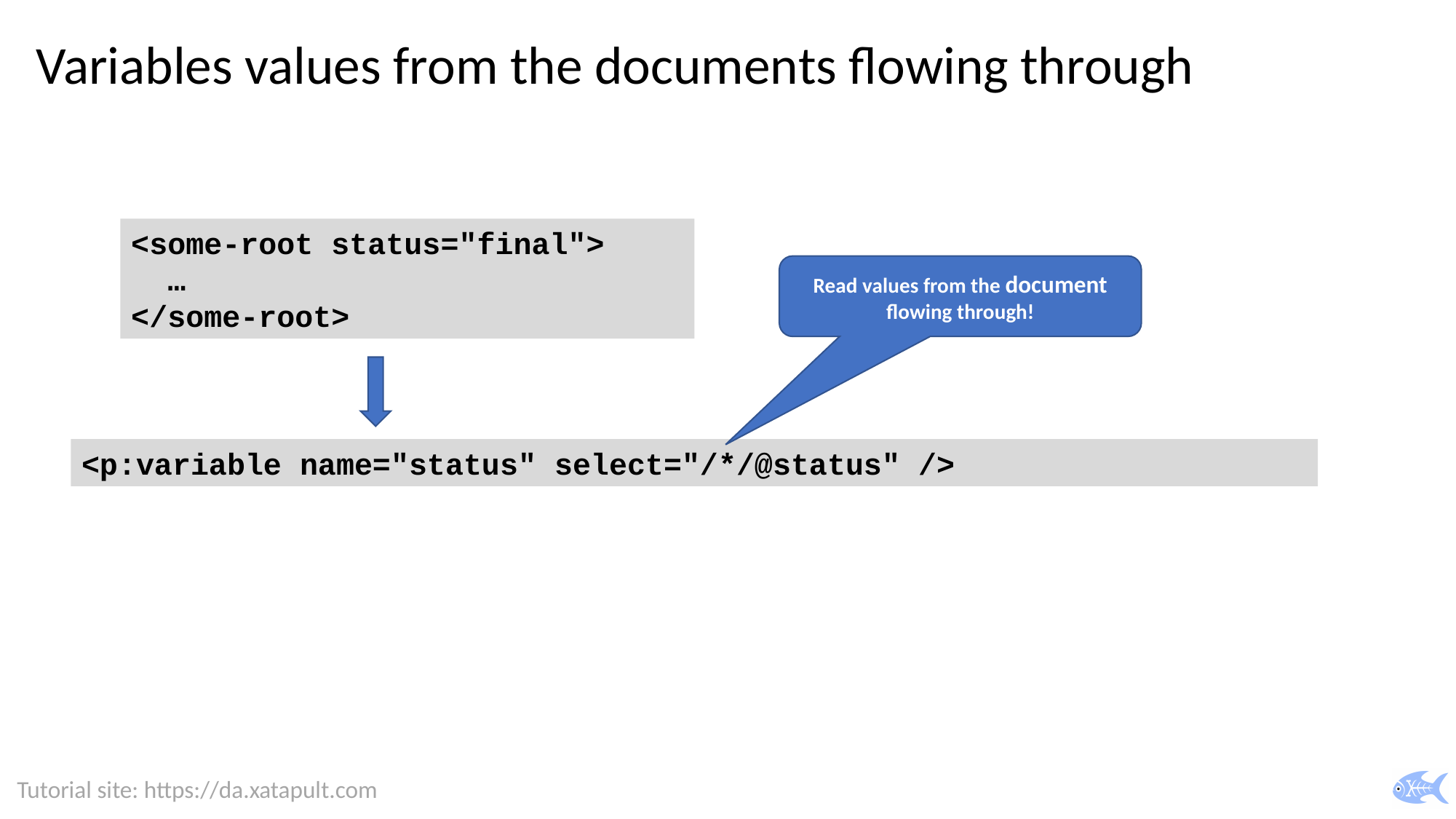

# Variables values from the documents flowing through
<some-root status="final">
  …
</some-root>
Read values from the document flowing through!

<p:variable name="status" select="/*/@status" />